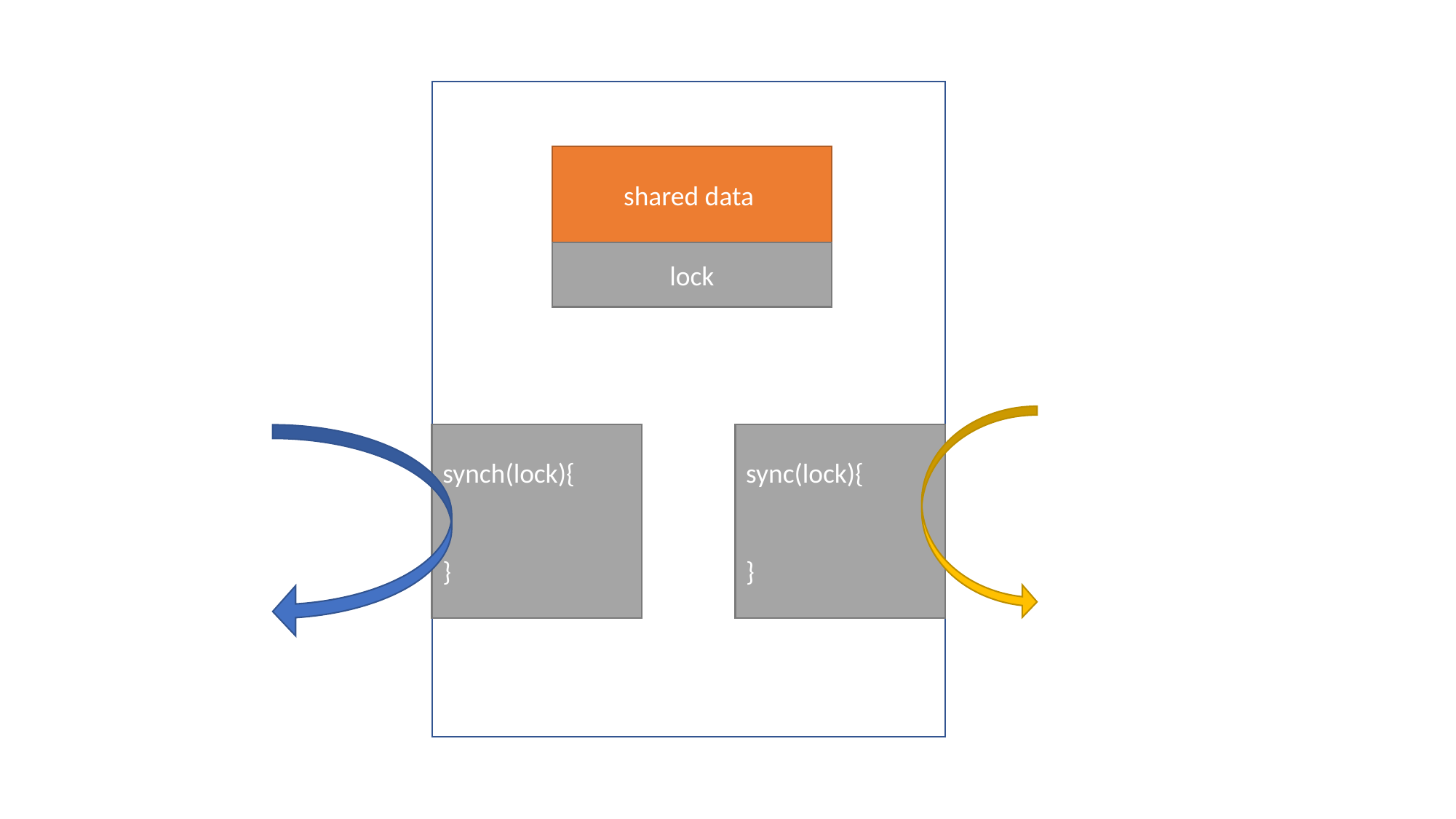

shared data
lock

synch(lock){

}
sync(lock){

}